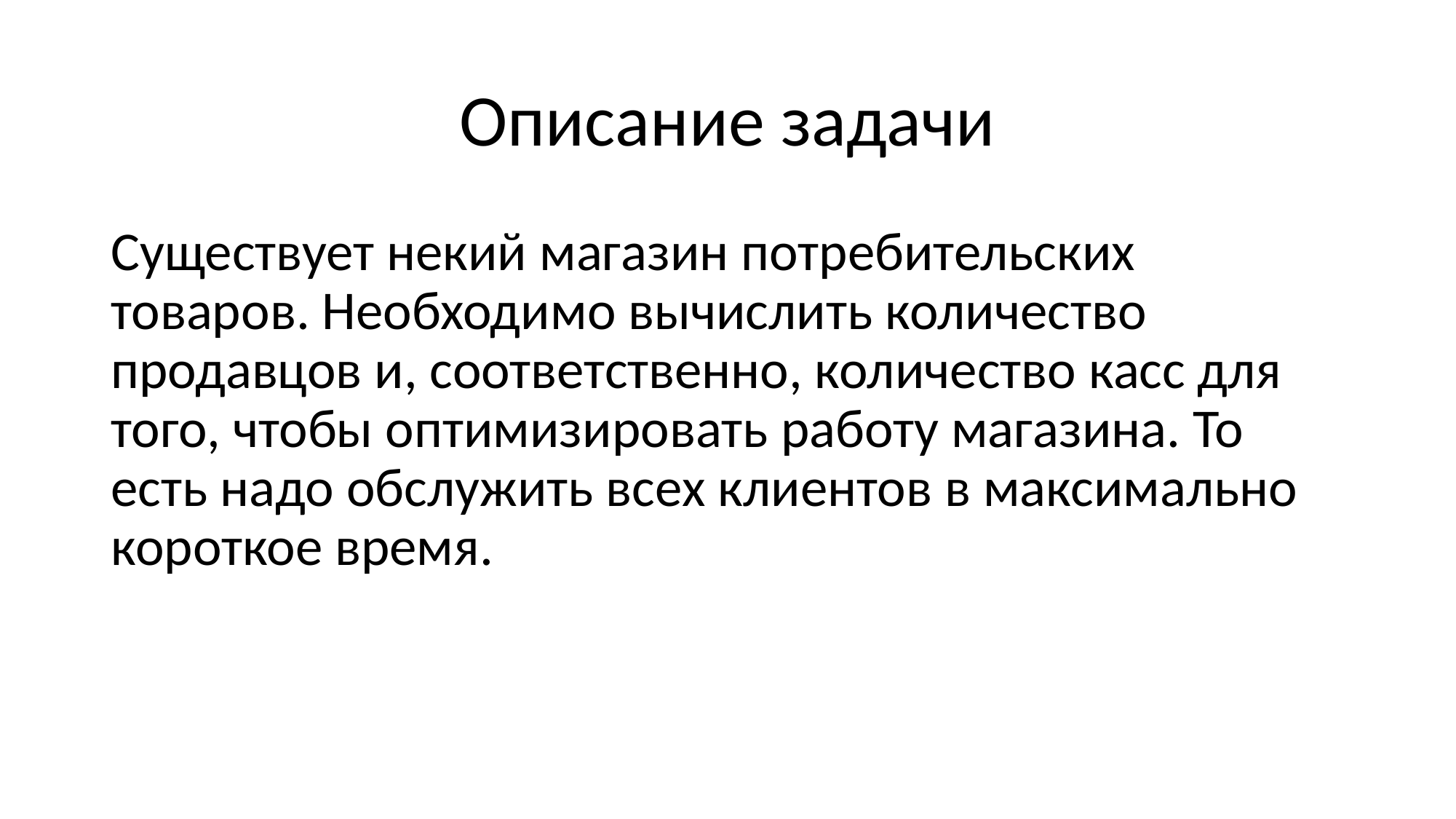

# Описание задачи
Существует некий магазин потребительских товаров. Необходимо вычислить количество продавцов и, соответственно, количество касс для того, чтобы оптимизировать работу магазина. То есть надо обслужить всех клиентов в максимально короткое время.